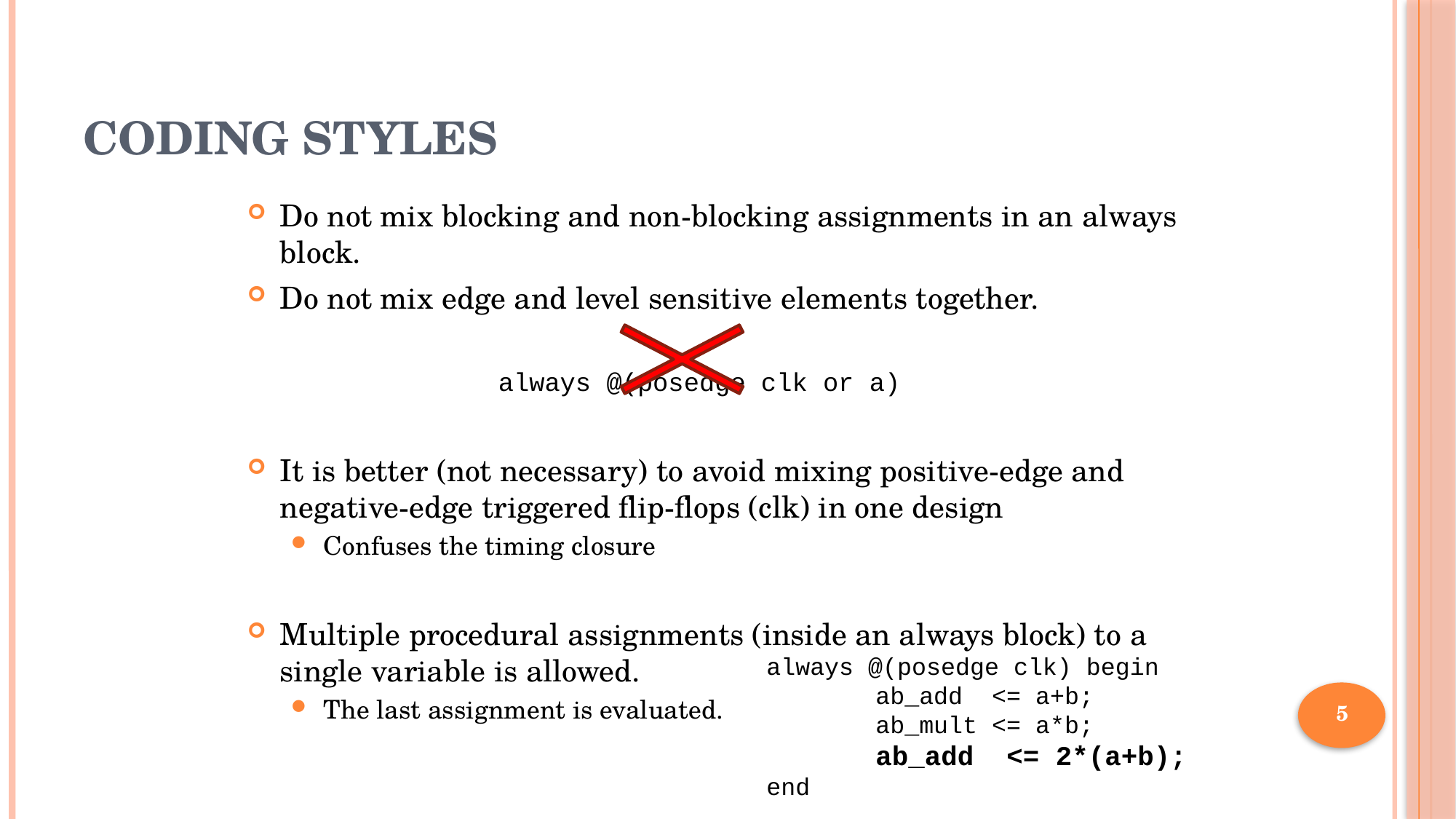

# Coding Styles
Do not mix blocking and non‐blocking assignments in an always block.
Do not mix edge and level sensitive elements together.

	always @(posedge clk or a)

It is better (not necessary) to avoid mixing positive‐edge and negative‐edge triggered flip‐flops (clk) in one design
Confuses the timing closure

Multiple procedural assignments (inside an always block) to a single variable is allowed.
The last assignment is evaluated.

always @(posedge clk) begin
	ab_add  <= a+b;
	ab_mult <= a*b;
	ab_add  <= 2*(a+b);
end

5